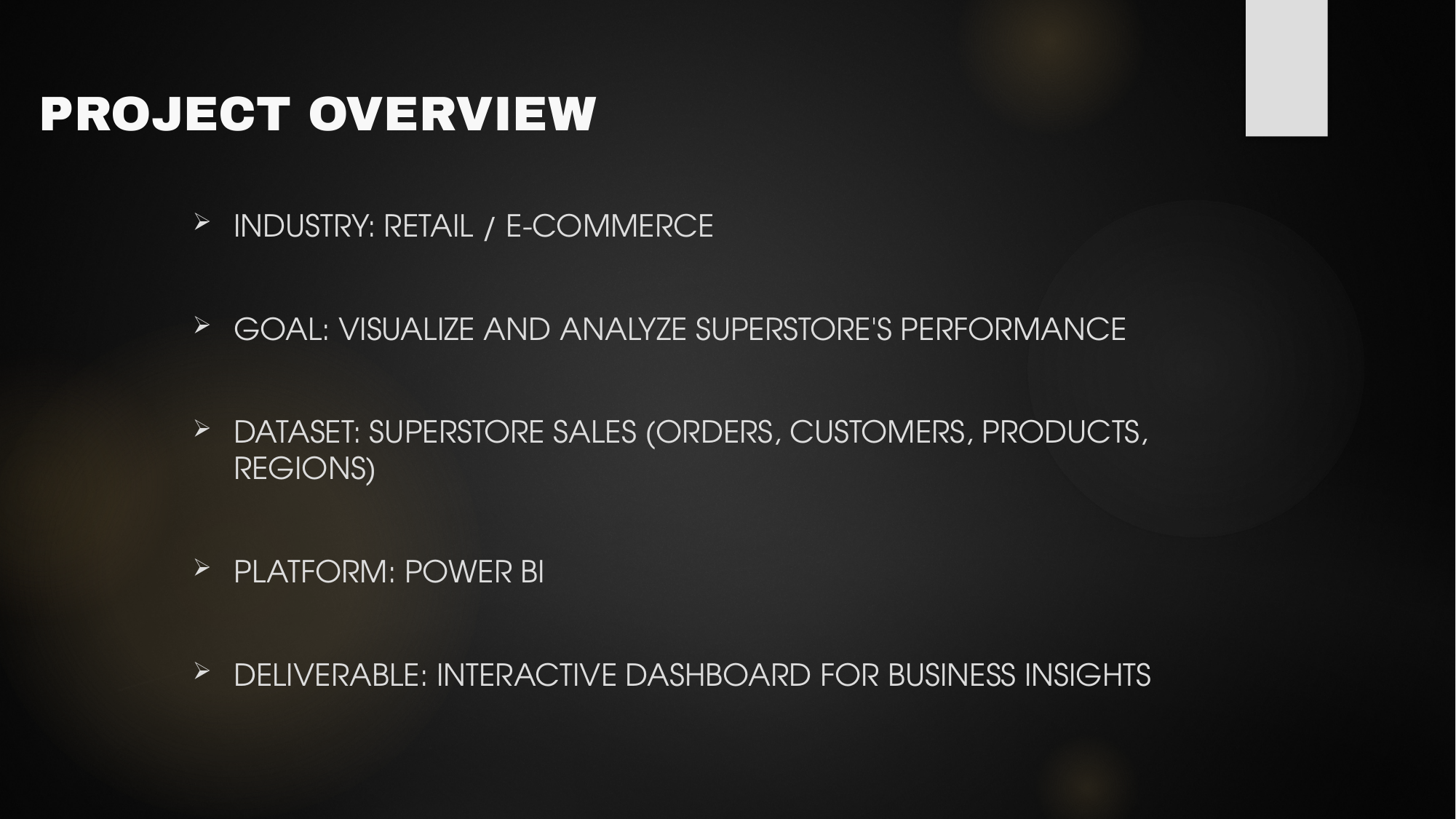

# PROJECT OVERVIEW
Industry: Retail / E-commerce

Goal: Visualize and analyze Superstore's performance

Dataset: Superstore Sales (Orders, Customers, Products, Regions)

Platform: Power BI

Deliverable: Interactive dashboard for business insights